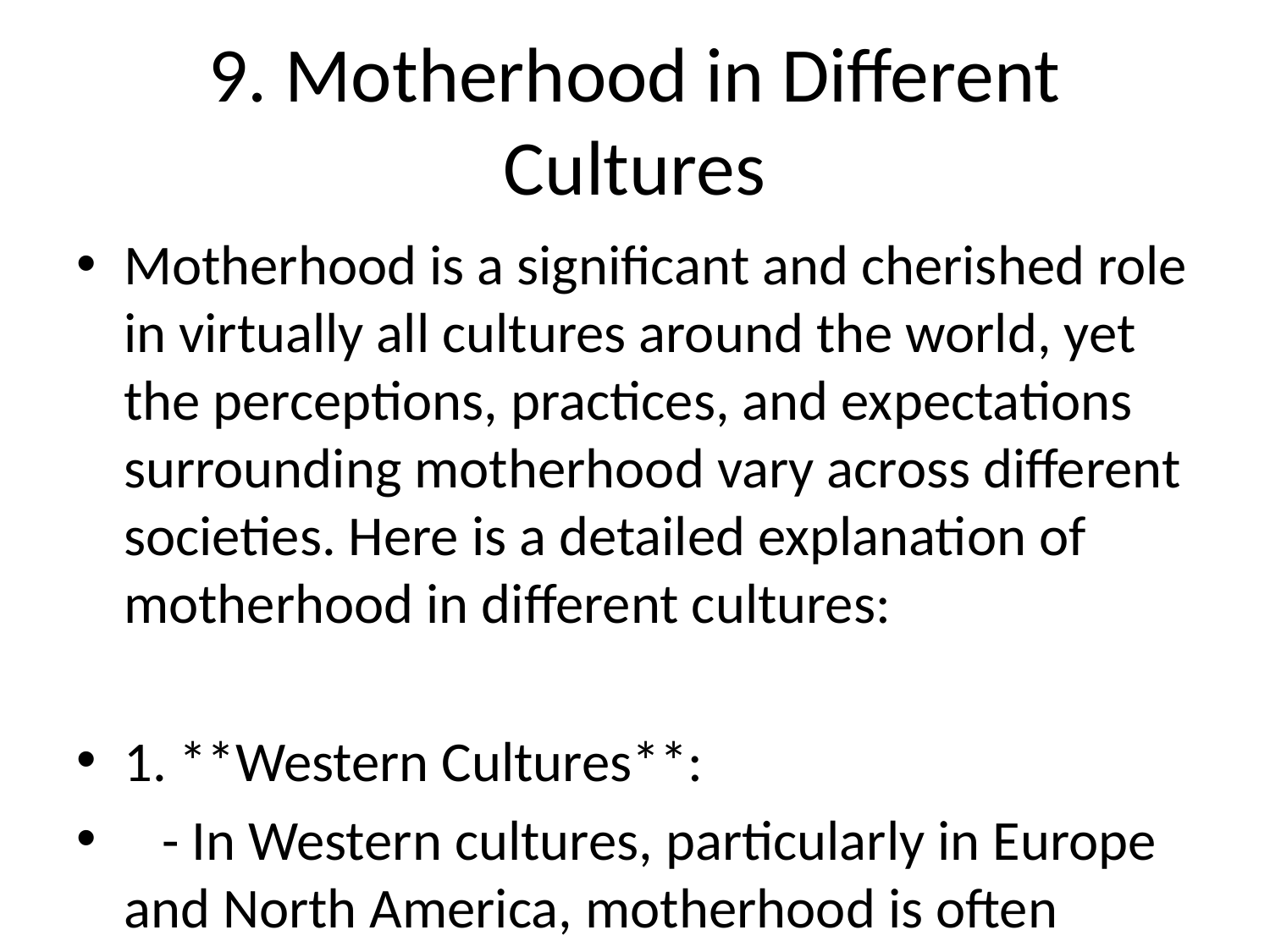

# 9. Motherhood in Different Cultures
Motherhood is a significant and cherished role in virtually all cultures around the world, yet the perceptions, practices, and expectations surrounding motherhood vary across different societies. Here is a detailed explanation of motherhood in different cultures:

1. **Western Cultures**:
   - In Western cultures, particularly in Europe and North America, motherhood is often perceived as a balance between nurturing and independence. Mothers are encouraged to maintain a strong bond with their children while also promoting their autonomy and individuality.
   - The concept of the "working mother" is prevalent in Western societies, where women are expected to balance their careers with their role as caregivers.
   - The idea of "intensive mothering," characterized by hands-on, emotionally involved parenting, is becoming more prominent in Western societies.

2. **Asian Cultures**:
   - In many Asian cultures, such as in China, Japan, and India, motherhood is deeply rooted in traditional values and filial piety. Respect for one's parents, especially the mother, is of utmost importance.
   - Asian mothers are often seen as self-sacrificing and devoted to their children, putting their needs above their own.
   - The concept of "tiger parenting," characterized by strict discipline and high expectations of academic success, is sometimes associated with Asian mothers.

3. **African Cultures**:
   - Motherhood in African cultures is revered and plays a central role in community life. Mothers are seen as the primary nurturers and caretakers of not only their biological children but also the broader community.
   - Extended family structures are common in many African cultures, with grandmothers, aunts, and other female relatives playing significant roles in raising children.
   - Rituals and ceremonies to celebrate motherhood, such as initiation rites for young mothers, are common in many African societies.

4. **Middle Eastern Cultures**:
   - In Middle Eastern cultures, motherhood is highly valued and respected. Mothers are expected to instill cultural and religious values in their children and are revered for their nurturing and caregiving roles.
   - Motherhood is often intertwined with concepts of family honor and reputation, with mothers playing a crucial role in maintaining the family's standing in the community.
   - Gender roles are typically more traditional in Middle Eastern cultures, with mothers expected to prioritize their roles as caregivers and homemakers.

In conclusion, while motherhood is a universal experience, the cultural norms, values, and expectations surrounding motherhood can vary significantly around the world. Understanding these diverse perspectives can help foster greater appreciation and respect for the complexities of motherhood across different cultures.